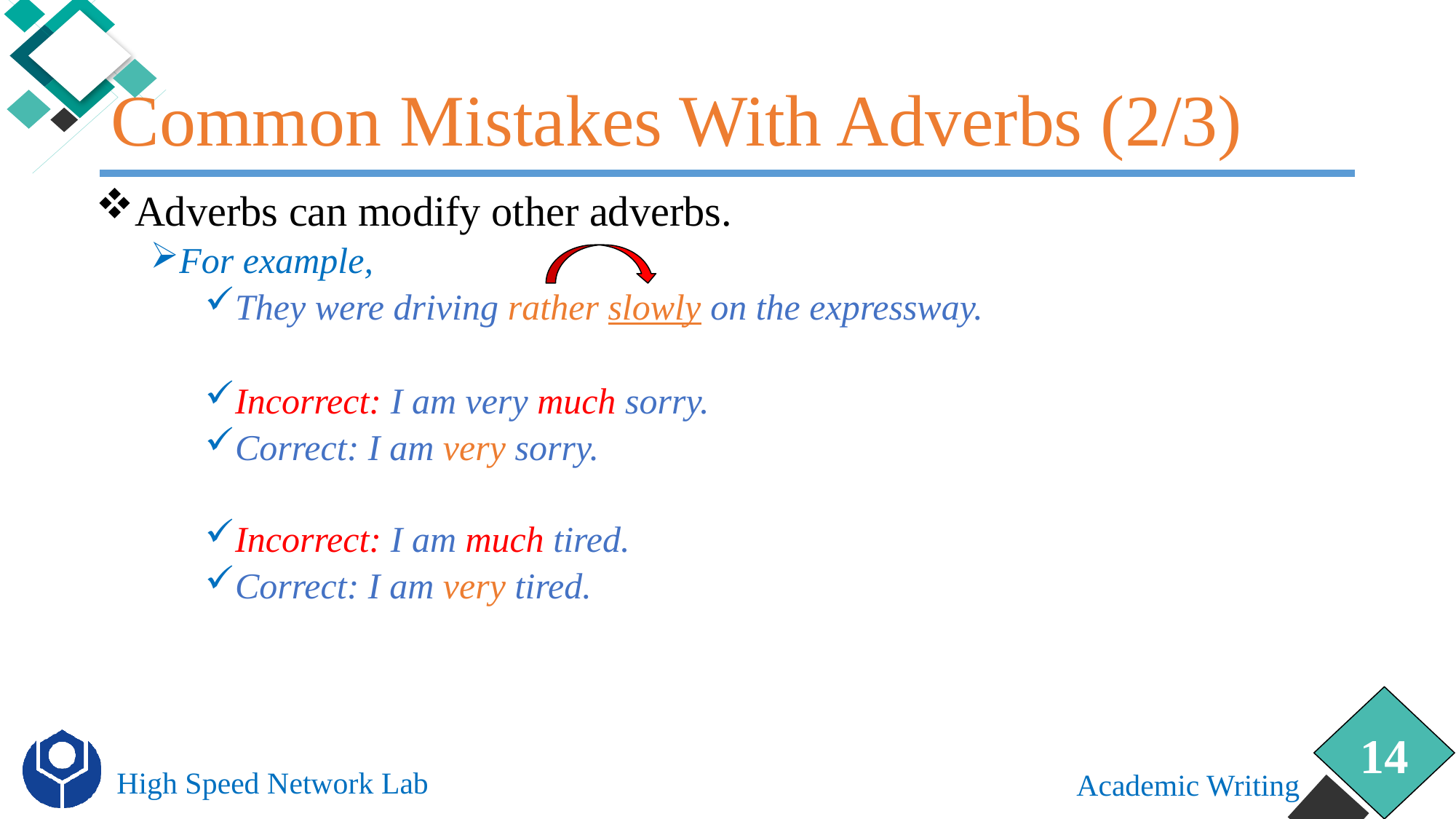

# Common Mistakes With Adverbs (2/3)
Adverbs can modify other adverbs.
For example,
They were driving rather slowly on the expressway.

Incorrect: I am very much sorry.
Correct: I am very sorry.

Incorrect: I am much tired.
Correct: I am very tired.